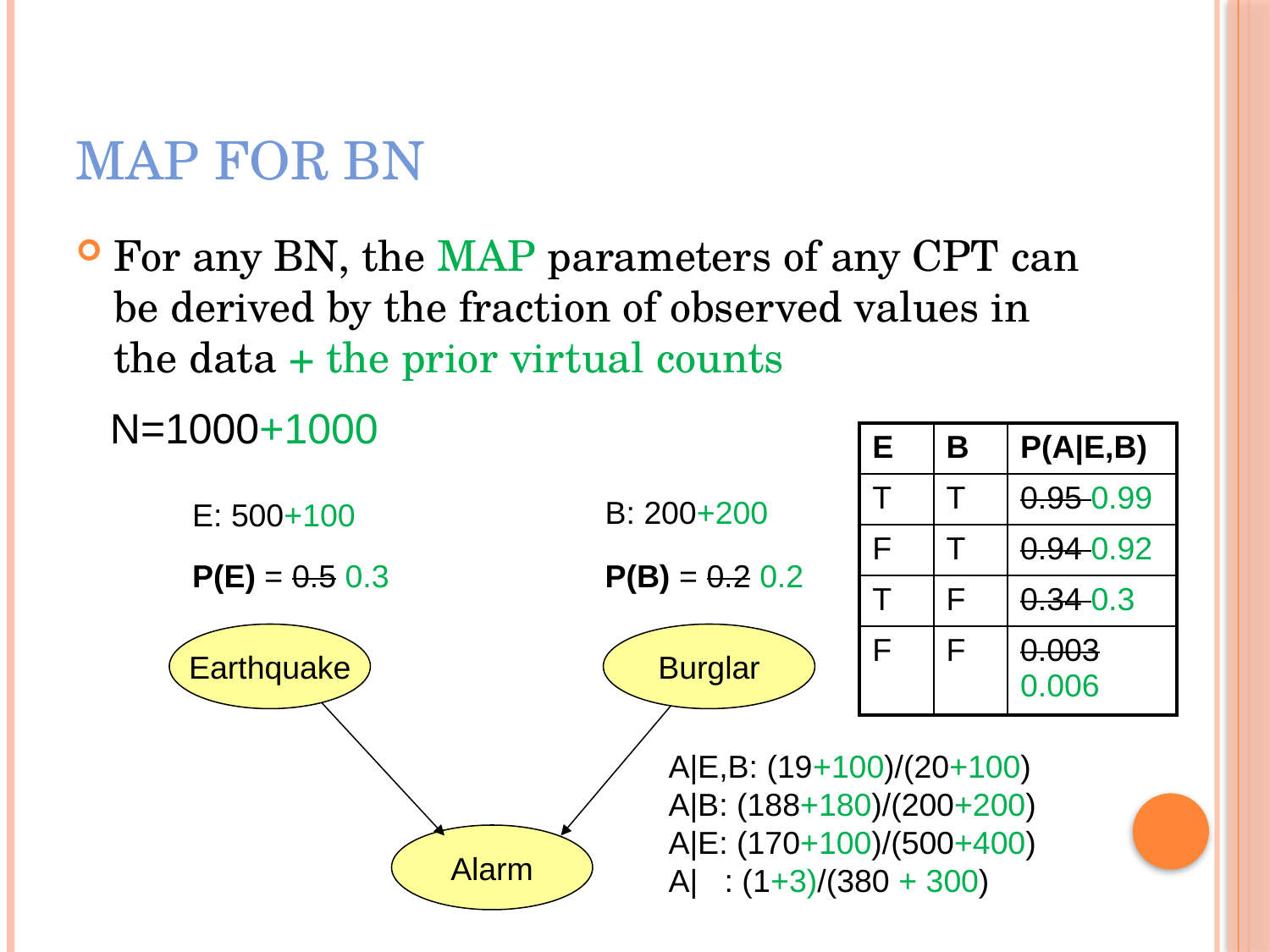

# MAP for BN
For any BN, the MAP parameters of any CPT can be derived by the fraction of observed values in the data + the prior virtual counts
N=1000+1000
| E | B | P(A|E,B) |
| --- | --- | --- |
| T | T | 0.95 0.99 |
| F | T | 0.94 0.92 |
| T | F | 0.34 0.3 |
| F | F | 0.003 0.006 |
B: 200+200
E: 500+100
P(E) = 0.5 0.3
P(B) = 0.2 0.2
Earthquake
Burglar

A|E,B: (19+100)/(20+100)
A|B: (188+180)/(200+200)
A|E: (170+100)/(500+400)
A|   : (1+3)/(380 + 300)
Alarm